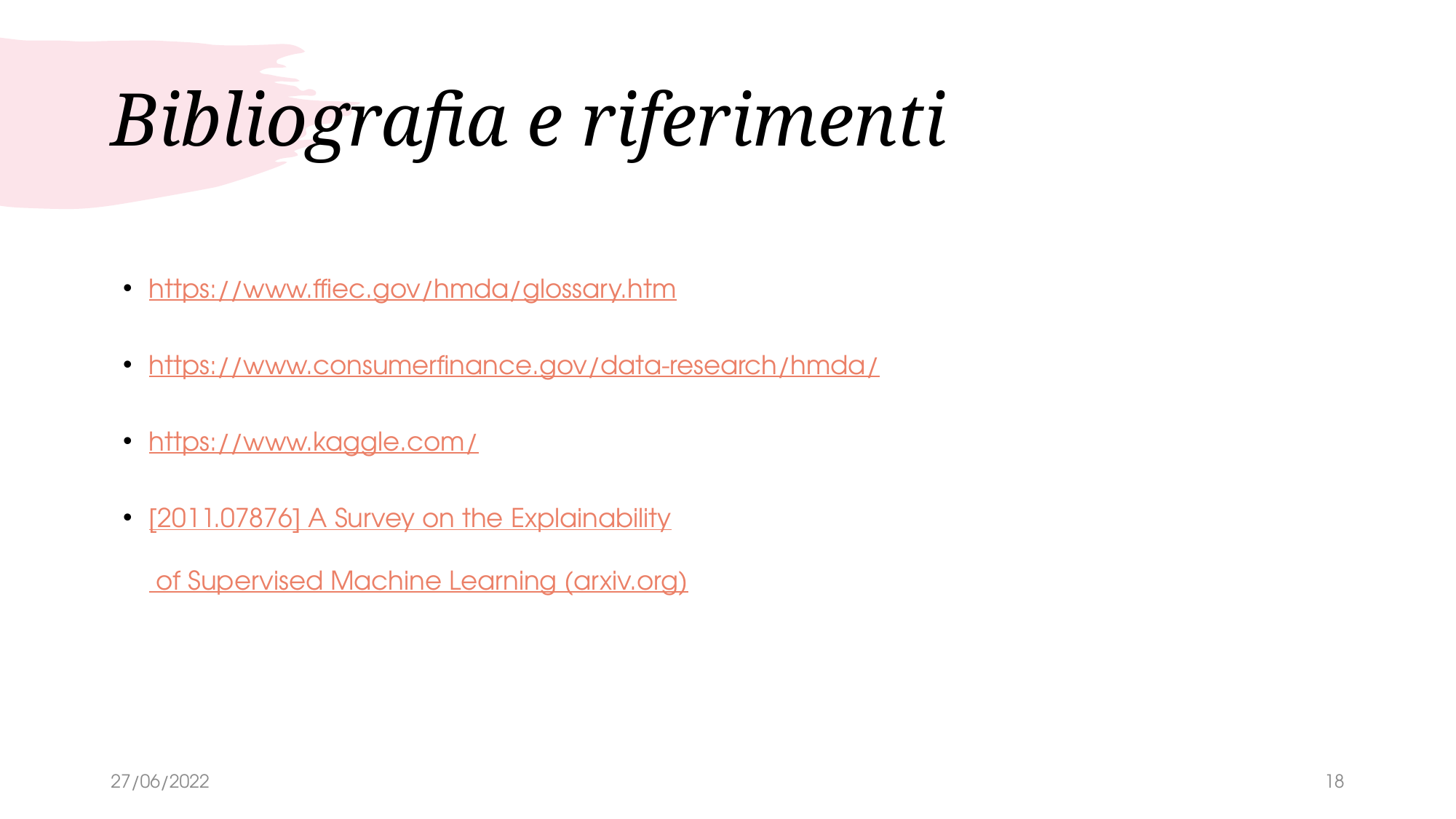

# Bibliografia e riferimenti
https://www.ffiec.gov/hmda/glossary.htm
https://www.consumerfinance.gov/data-research/hmda/
https://www.kaggle.com/
[2011.07876] A Survey on the Explainability of Supervised Machine Learning (arxiv.org)
27/06/2022
18